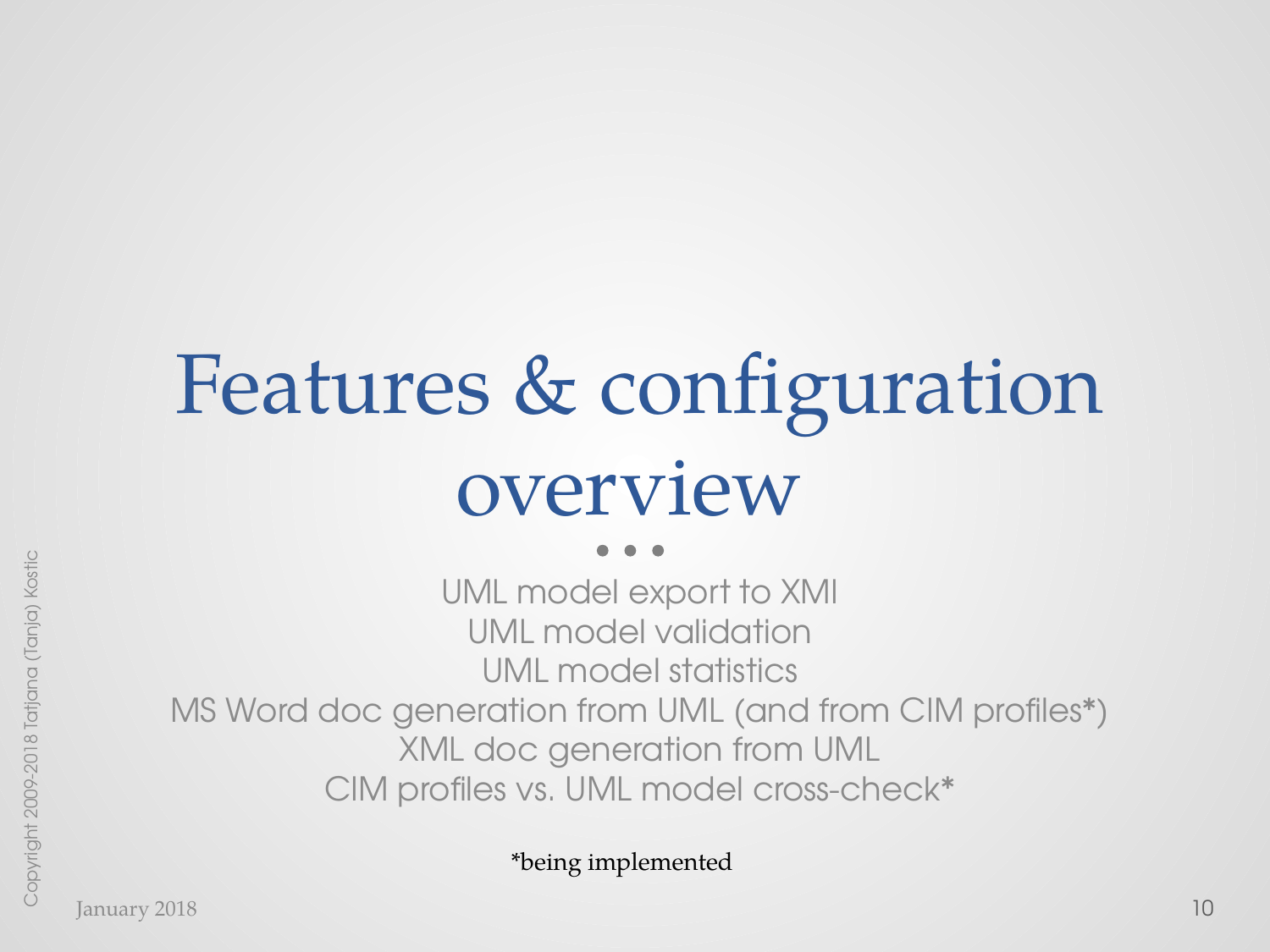

# Features & configuration overview
UML model export to XMI
UML model validation
UML model statistics
MS Word doc generation from UML (and from CIM profiles*)
XML doc generation from UML
CIM profiles vs. UML model cross-check*
Copyright 2009-2018 Tatjana (Tanja) Kostic
*being implemented
January 2018
10